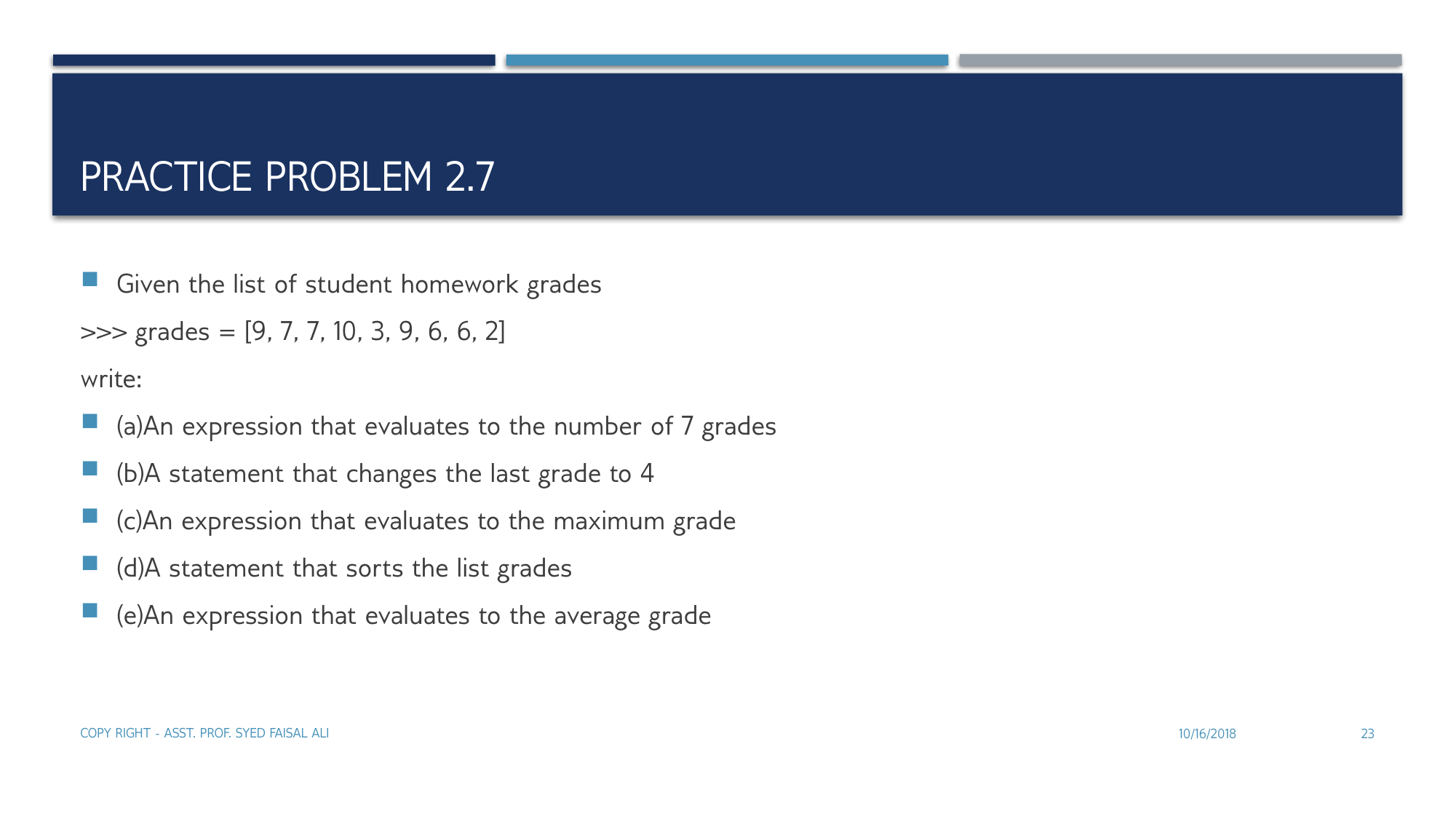

# Practice problem 2.7
Given the list of student homework grades
>>> grades = [9, 7, 7, 10, 3, 9, 6, 6, 2]
write:
(a)An expression that evaluates to the number of 7 grades
(b)A statement that changes the last grade to 4
(c)An expression that evaluates to the maximum grade
(d)A statement that sorts the list grades
(e)An expression that evaluates to the average grade
Copy Right - Asst. Prof. Syed Faisal Ali
10/16/2018
23